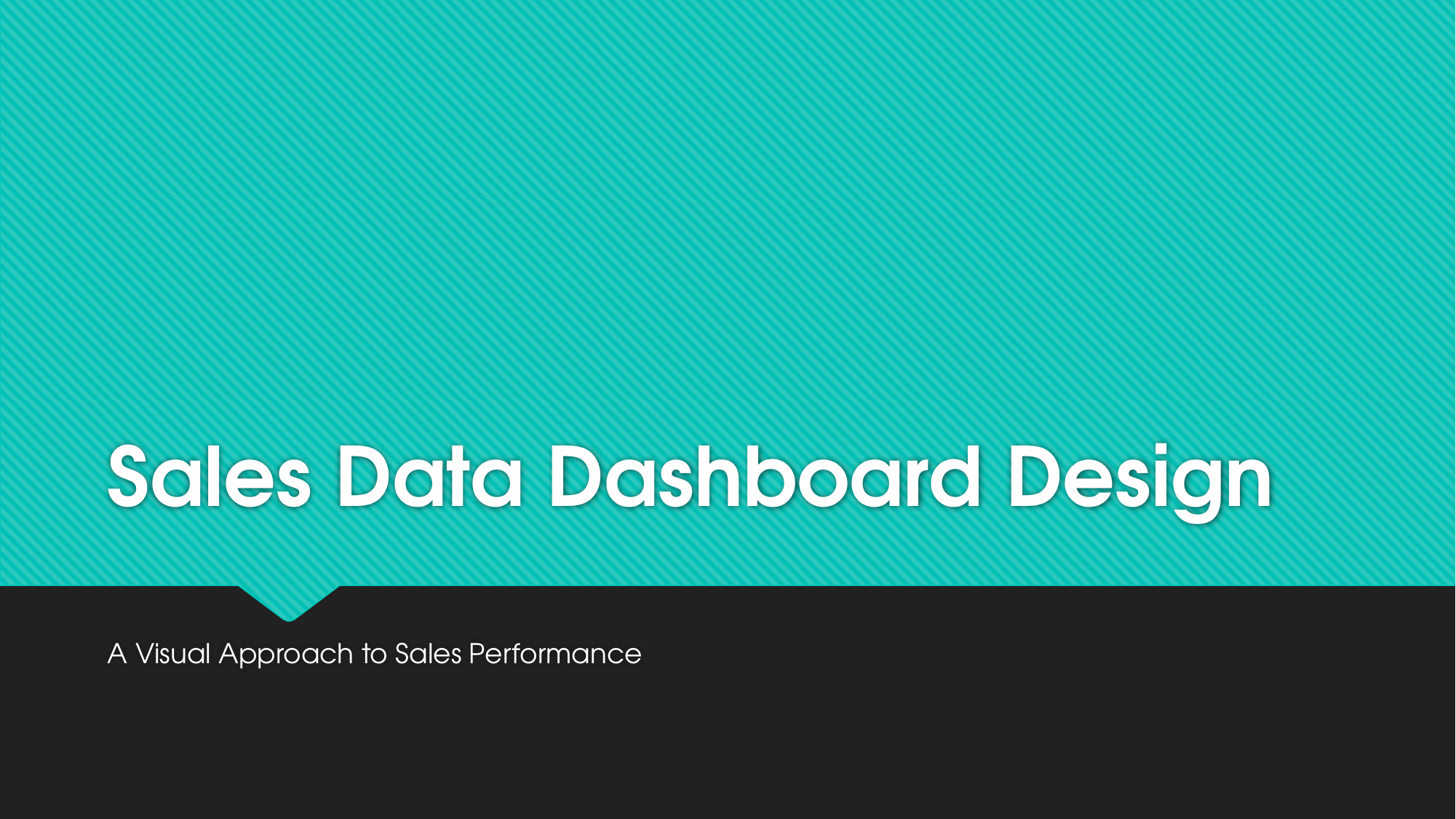

# Sales Data Dashboard Design
A Visual Approach to Sales Performance